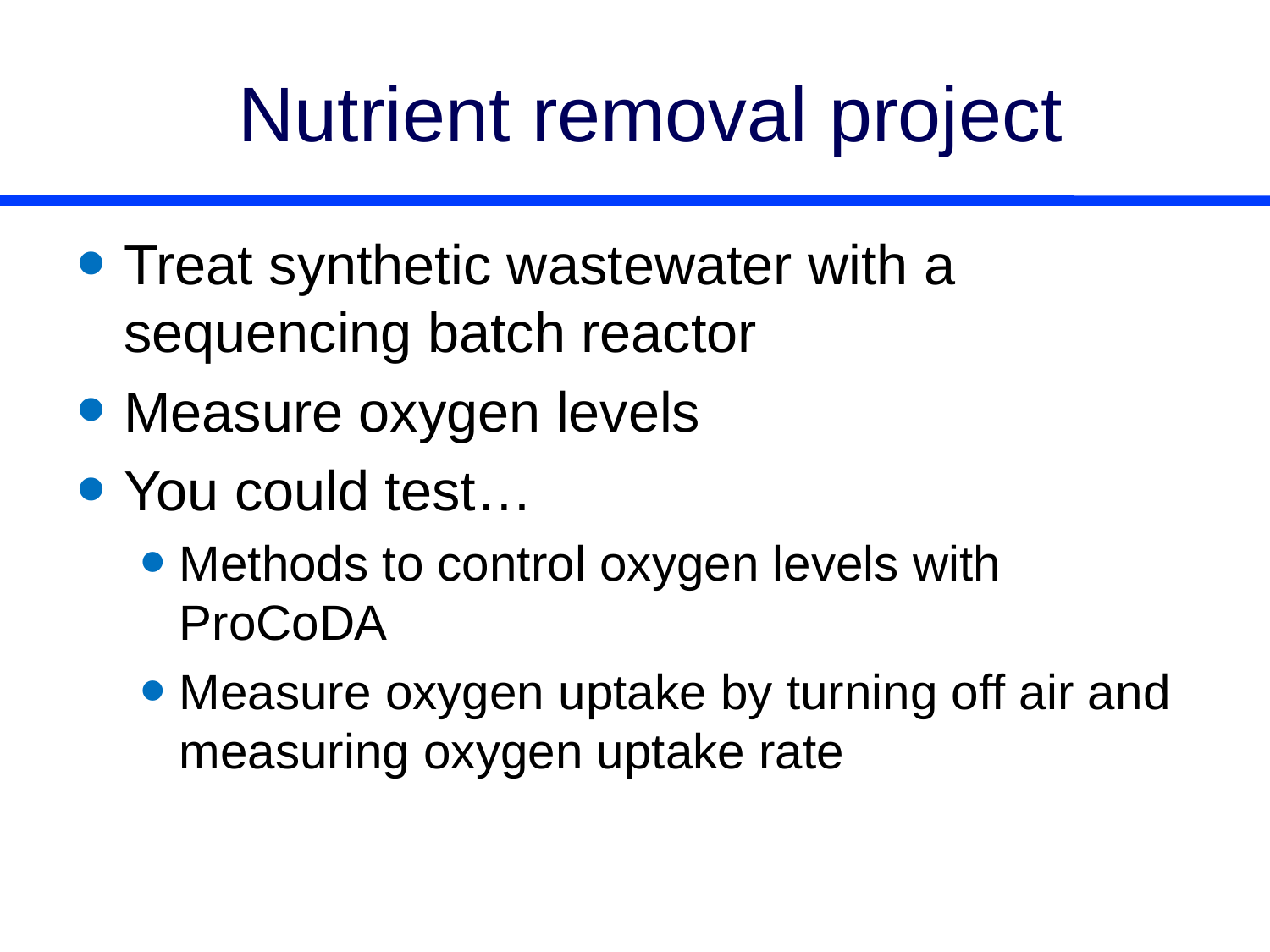

# Nutrient removal project
Treat synthetic wastewater with a sequencing batch reactor
Measure oxygen levels
You could test…
Methods to control oxygen levels with ProCoDA
Measure oxygen uptake by turning off air and measuring oxygen uptake rate